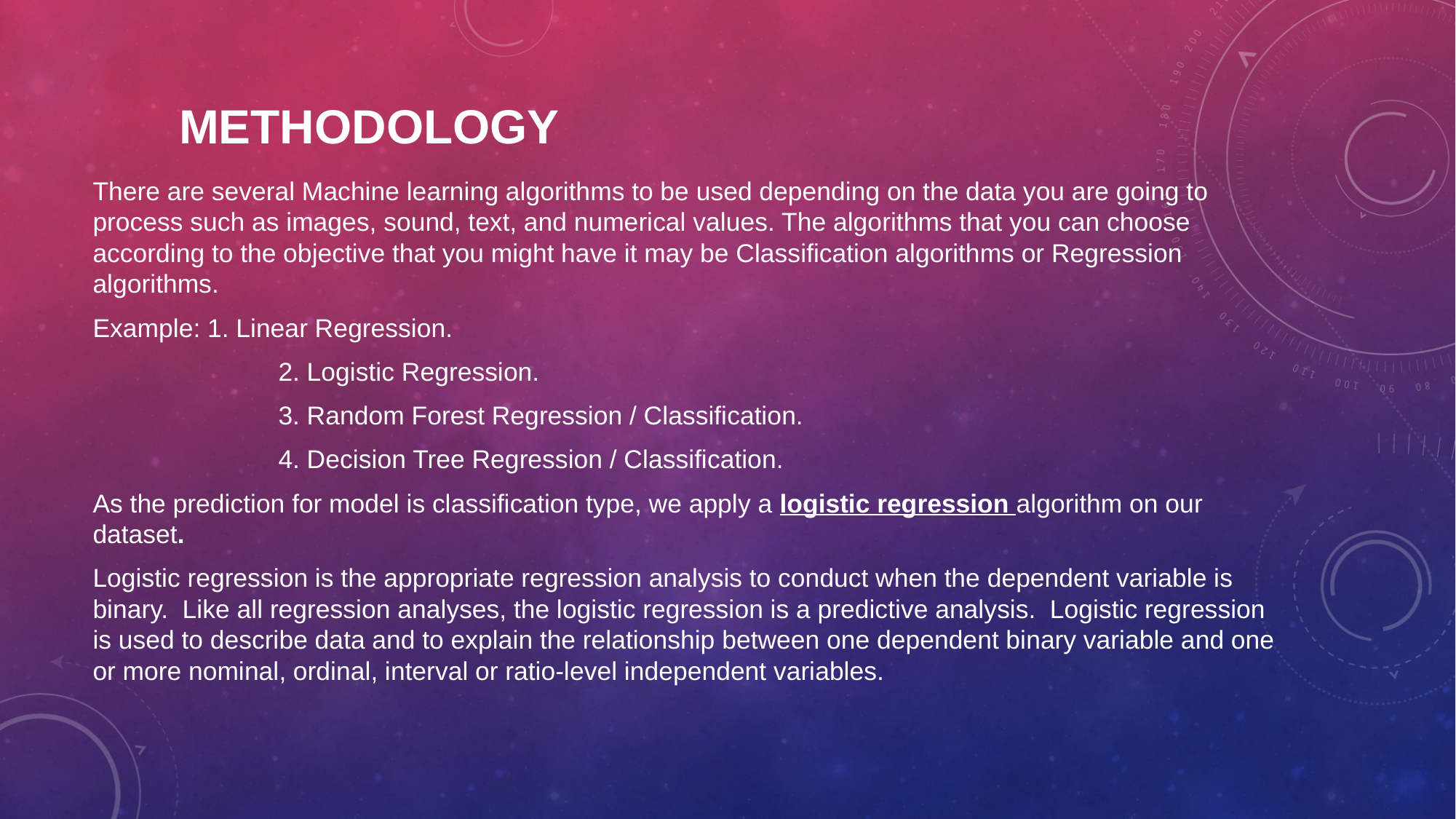

# METHODOLOGY
There are several Machine learning algorithms to be used depending on the data you are going to process such as images, sound, text, and numerical values. The algorithms that you can choose according to the objective that you might have it may be Classification algorithms or Regression algorithms.
Example: 1. Linear Regression.
		2. Logistic Regression.
		3. Random Forest Regression / Classification.
		4. Decision Tree Regression / Classification.
As the prediction for model is classification type, we apply a logistic regression algorithm on our dataset.
Logistic regression is the appropriate regression analysis to conduct when the dependent variable is binary.  Like all regression analyses, the logistic regression is a predictive analysis.  Logistic regression is used to describe data and to explain the relationship between one dependent binary variable and one or more nominal, ordinal, interval or ratio-level independent variables.